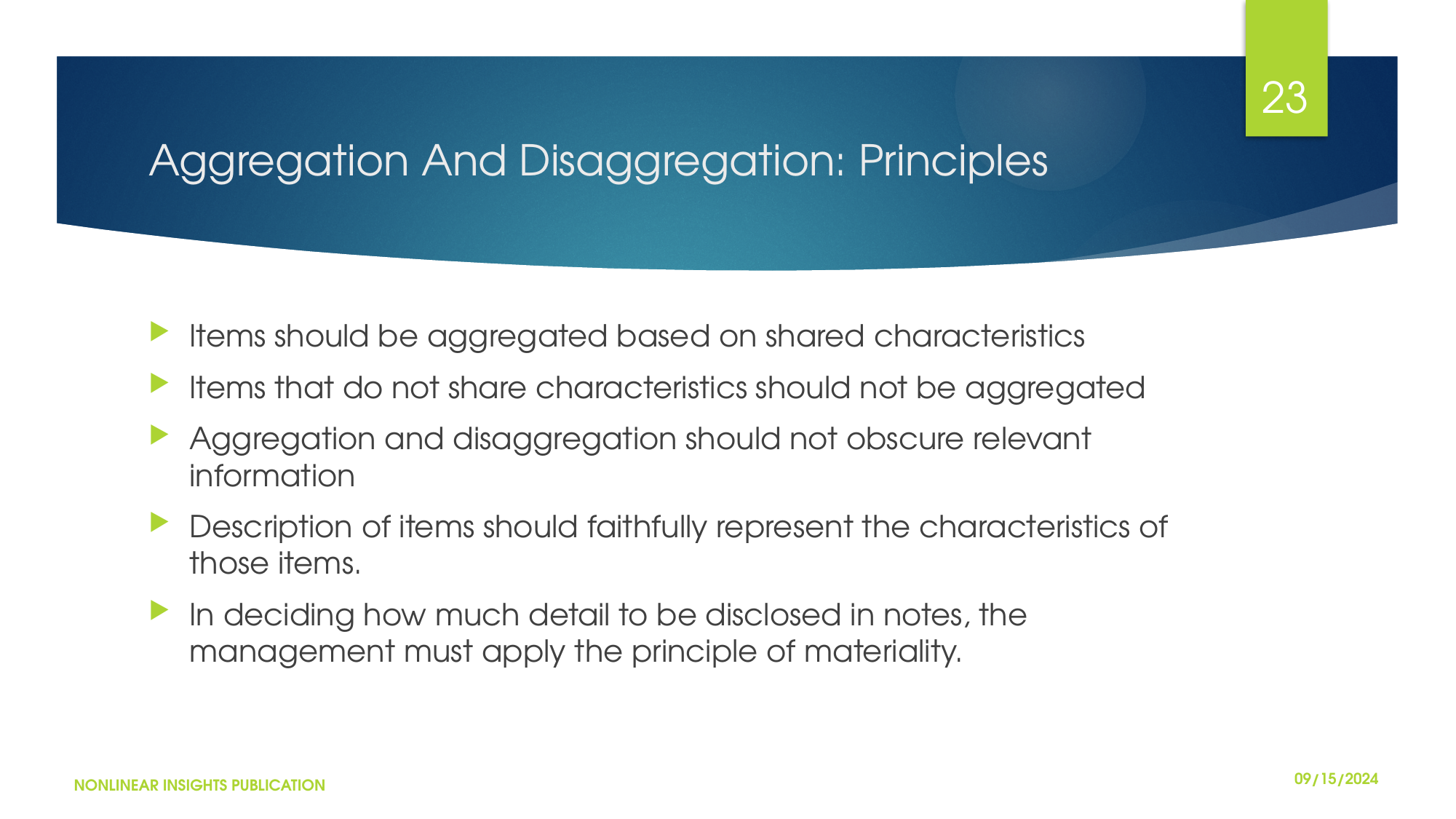

23
# Aggregation And Disaggregation: Principles
Items should be aggregated based on shared characteristics
Items that do not share characteristics should not be aggregated
Aggregation and disaggregation should not obscure relevant information
Description of items should faithfully represent the characteristics of those items.
In deciding how much detail to be disclosed in notes, the management must apply the principle of materiality.

NONLINEAR INSIGHTS PUBLICATION
09/15/2024